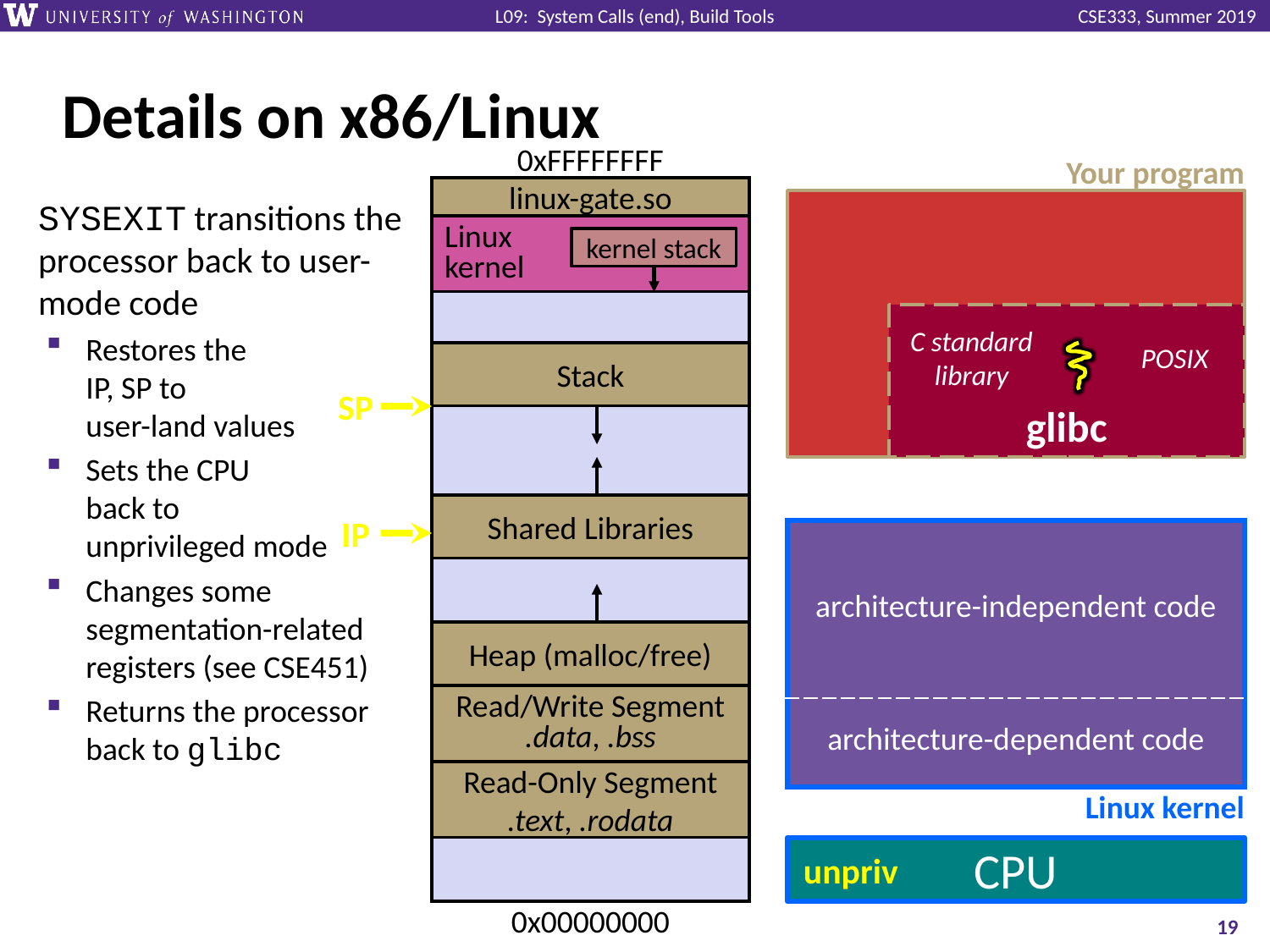

# Details on x86/Linux
0xFFFFFFFF

linux-gate.so
Linux
kernel
Stack
Shared Libraries
Heap (malloc/free)
Read/Write Segment
.data, .bss
Read-Only Segment
.text, .rodata
0x00000000
Your program
SYSEXIT transitions the processor back to user-mode code
Restores the
IP, SP to
user-land values
Sets the CPU
back to
unprivileged mode
Changes some segmentation-related registers (see CSE451)
Returns the processor back to glibc

kernel stack
glibc
C standard
library
POSIX

SP
IP
| architecture-independent code |
| --- |
| architecture-dependent code |
Linux kernel
CPU
unpriv
19